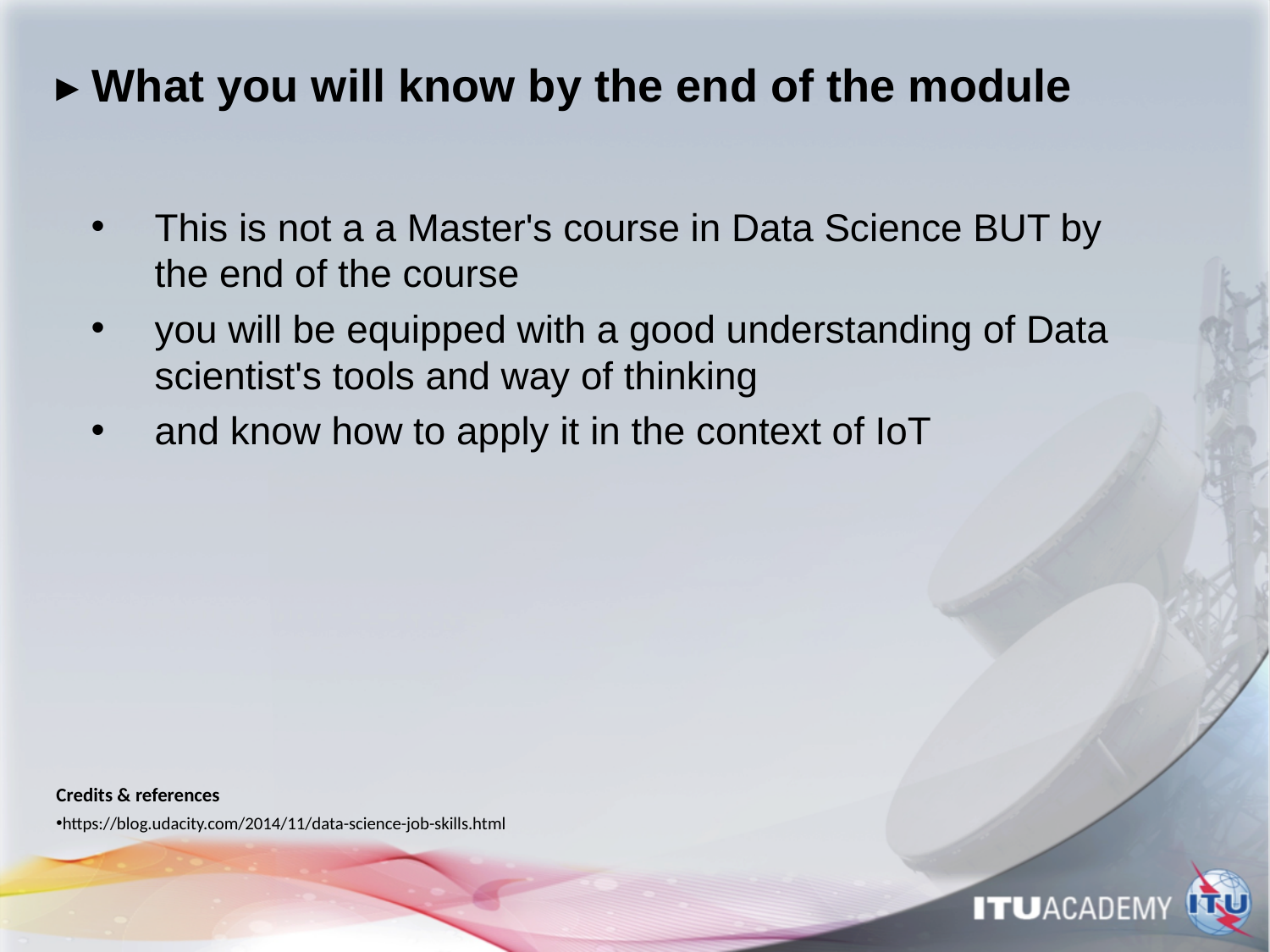

# ▸ What you will know by the end of the module
This is not a a Master's course in Data Science BUT by the end of the course
you will be equipped with a good understanding of Data scientist's tools and way of thinking
and know how to apply it in the context of IoT
Credits & references
https://blog.udacity.com/2014/11/data-science-job-skills.html